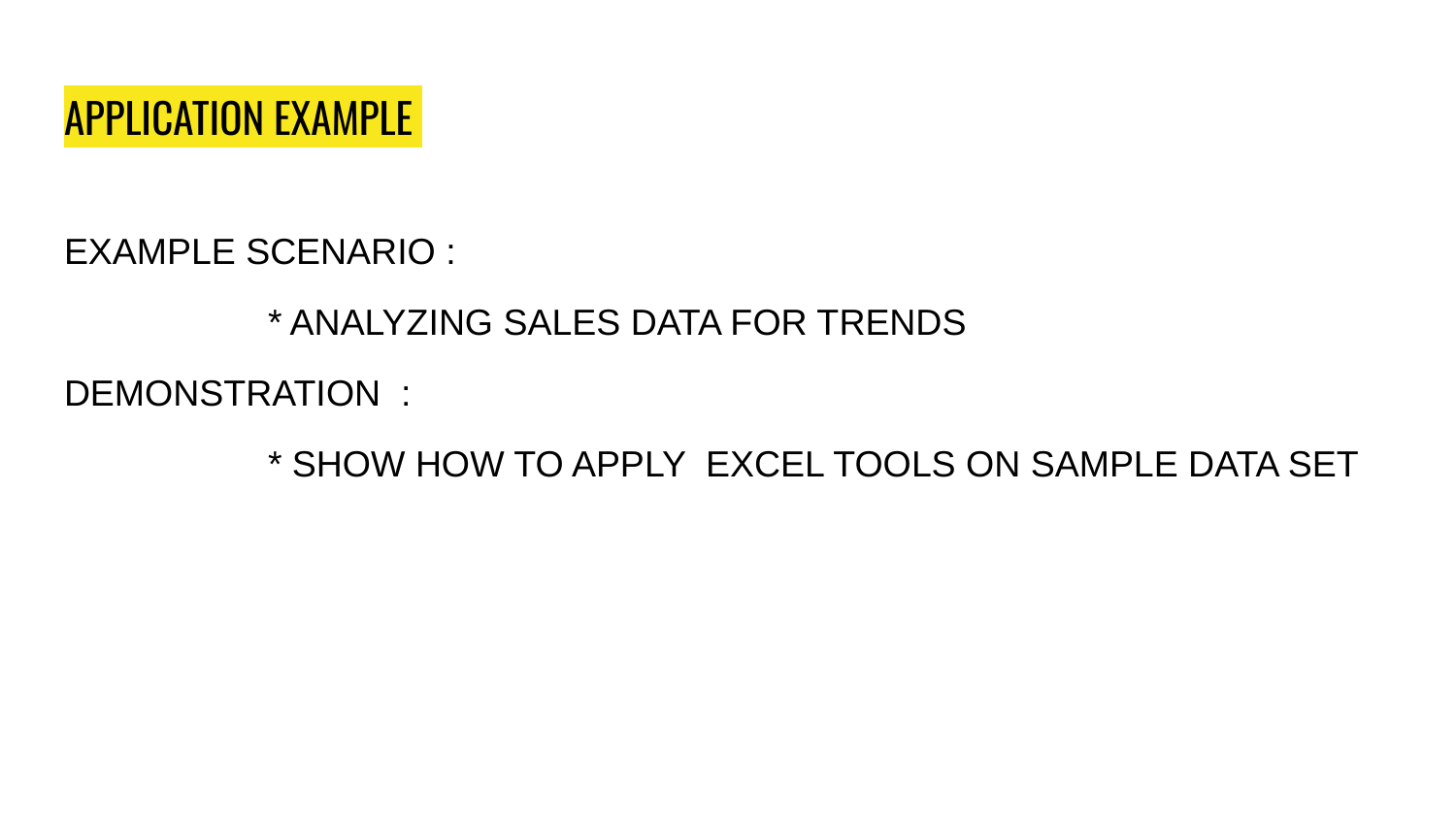

# APPLICATION EXAMPLE
EXAMPLE SCENARIO :
                    * ANALYZING SALES DATA FOR TRENDS
DEMONSTRATION  :
                    * SHOW HOW TO APPLY  EXCEL TOOLS ON SAMPLE DATA SET